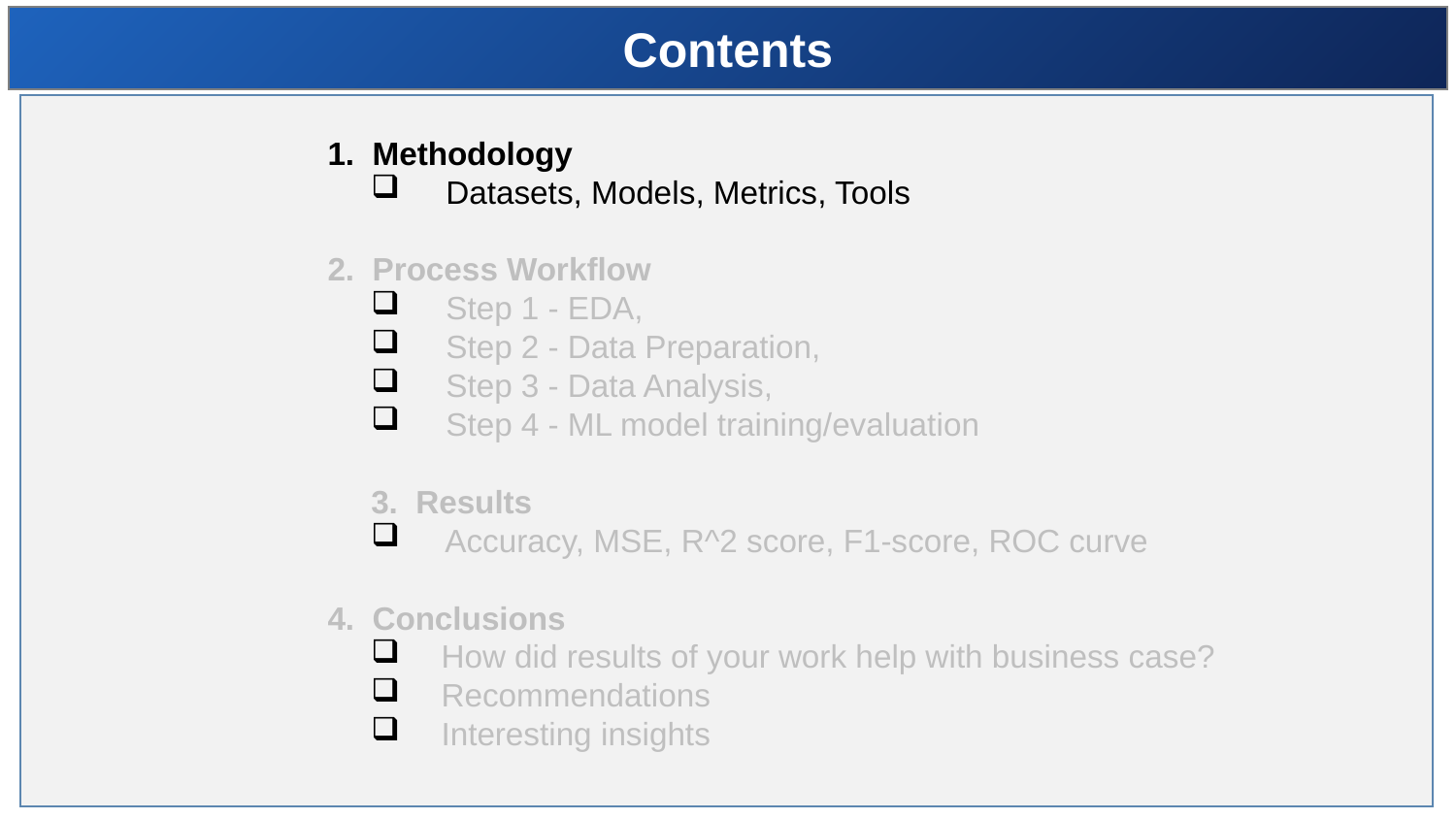

Contents

1.  Methodology
Datasets, Models, Metrics, Tools

2.  Process Workflow
Step 1 - EDA,
Step 2 - Data Preparation,
Step 3 - Data Analysis,
Step 4 - ML model training/evaluation

3.  Results
Accuracy, MSE, R^2 score, F1-score, ROC curve

4.  Conclusions
How did results of your work help with business case?
Recommendations
Interesting insights